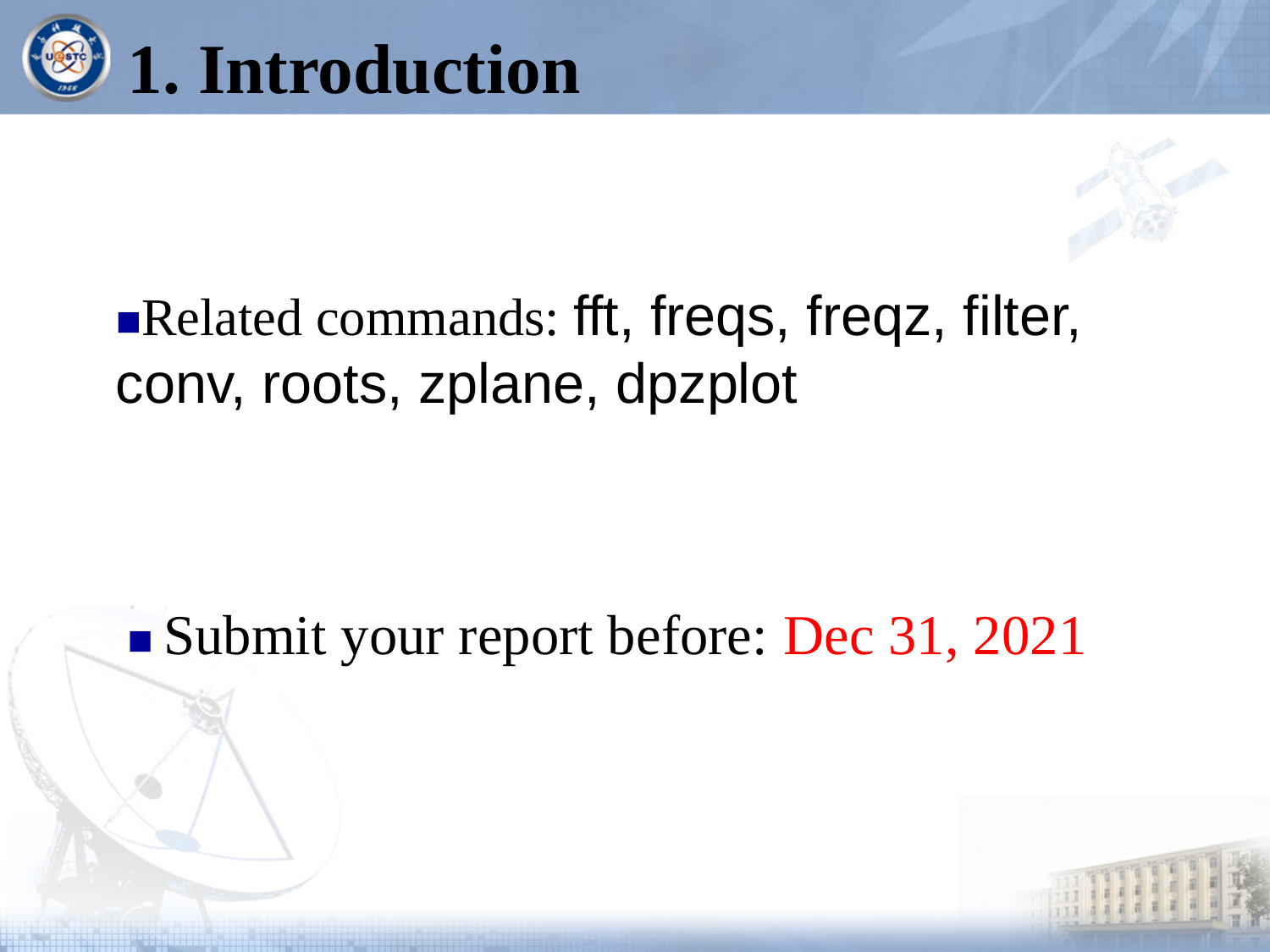

# 1. Introduction
■Related commands: fft, freqs, freqz, filter, conv, roots, zplane, dpzplot
■ Submit your report before: Dec 31, 2021